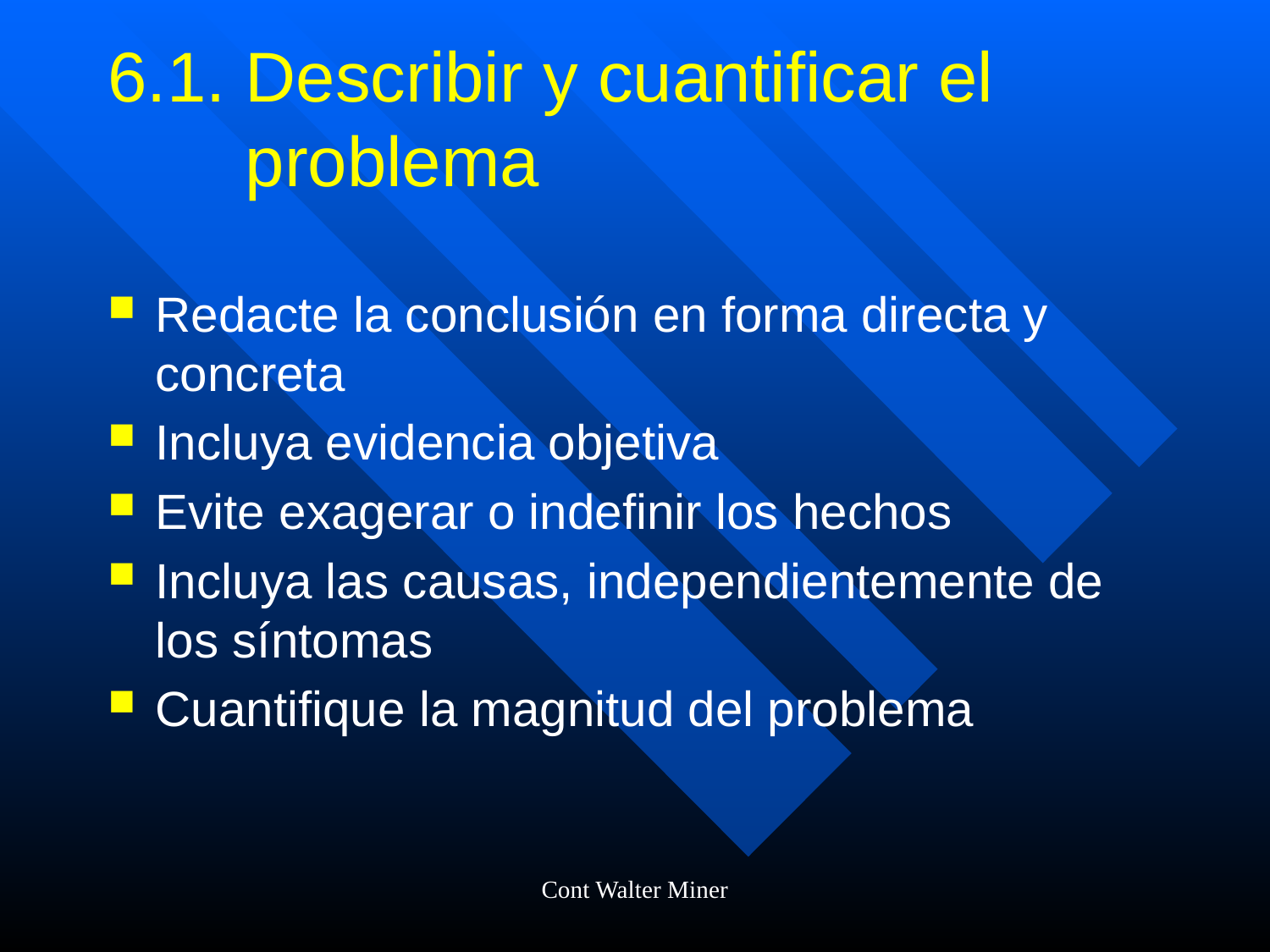

# 6.1. Describir y cuantificar el problema
Redacte la conclusión en forma directa y concreta
Incluya evidencia objetiva
Evite exagerar o indefinir los hechos
Incluya las causas, independientemente de los síntomas
Cuantifique la magnitud del problema
Cont Walter Miner